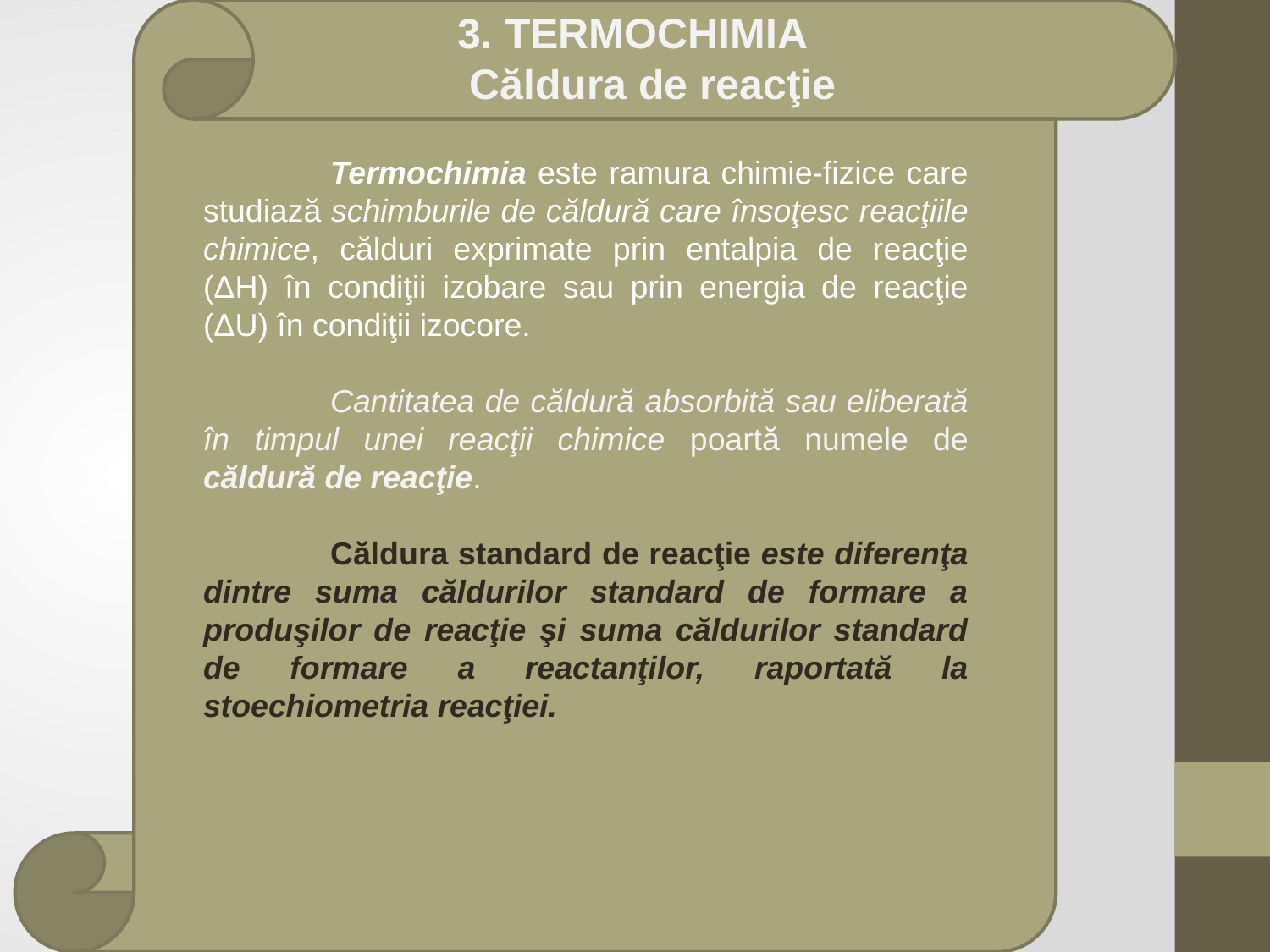

3. TERMOCHIMIA
 Căldura de reacţie

	Termochimia este ramura chimie-fizice care studiază schimburile de căldură care însoţesc reacţiile chimice, călduri exprimate prin entalpia de reacţie (ΔH) în condiţii izobare sau prin energia de reacţie (ΔU) în condiţii izocore.

	Cantitatea de căldură absorbită sau eliberată în timpul unei reacţii chimice poartă numele de căldură de reacţie.

	Căldura standard de reacţie este diferenţa dintre suma căldurilor standard de formare a produşilor de reacţie şi suma căldurilor standard de formare a reactanţilor, raportată la stoechiometria reacţiei.